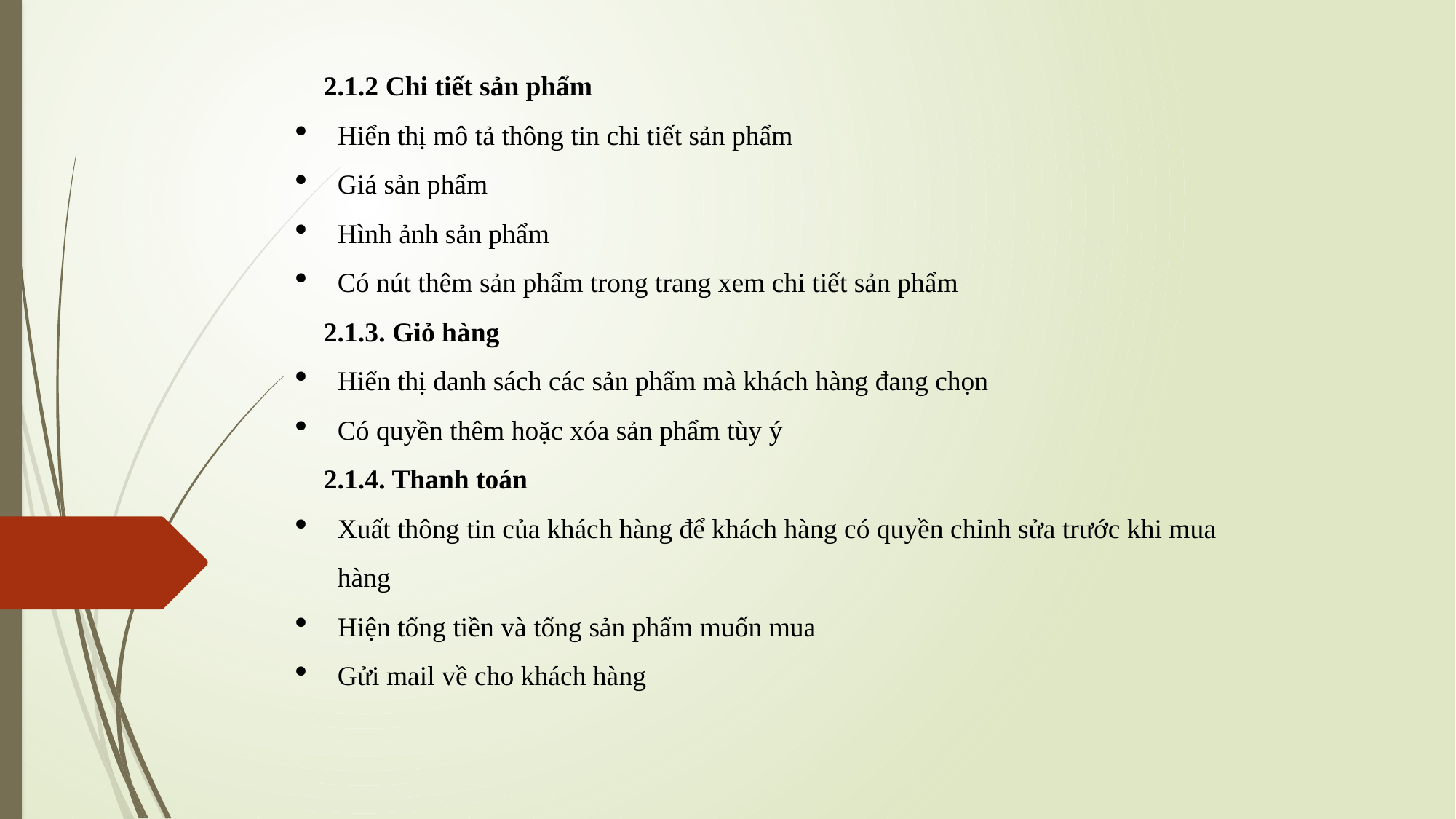

2.1.2 Chi tiết sản phẩm
Hiển thị mô tả thông tin chi tiết sản phẩm
Giá sản phẩm
Hình ảnh sản phẩm
Có nút thêm sản phẩm trong trang xem chi tiết sản phẩm
2.1.3. Giỏ hàng
Hiển thị danh sách các sản phẩm mà khách hàng đang chọn
Có quyền thêm hoặc xóa sản phẩm tùy ý
2.1.4. Thanh toán
Xuất thông tin của khách hàng để khách hàng có quyền chỉnh sửa trước khi mua hàng
Hiện tổng tiền và tổng sản phẩm muốn mua
Gửi mail về cho khách hàng